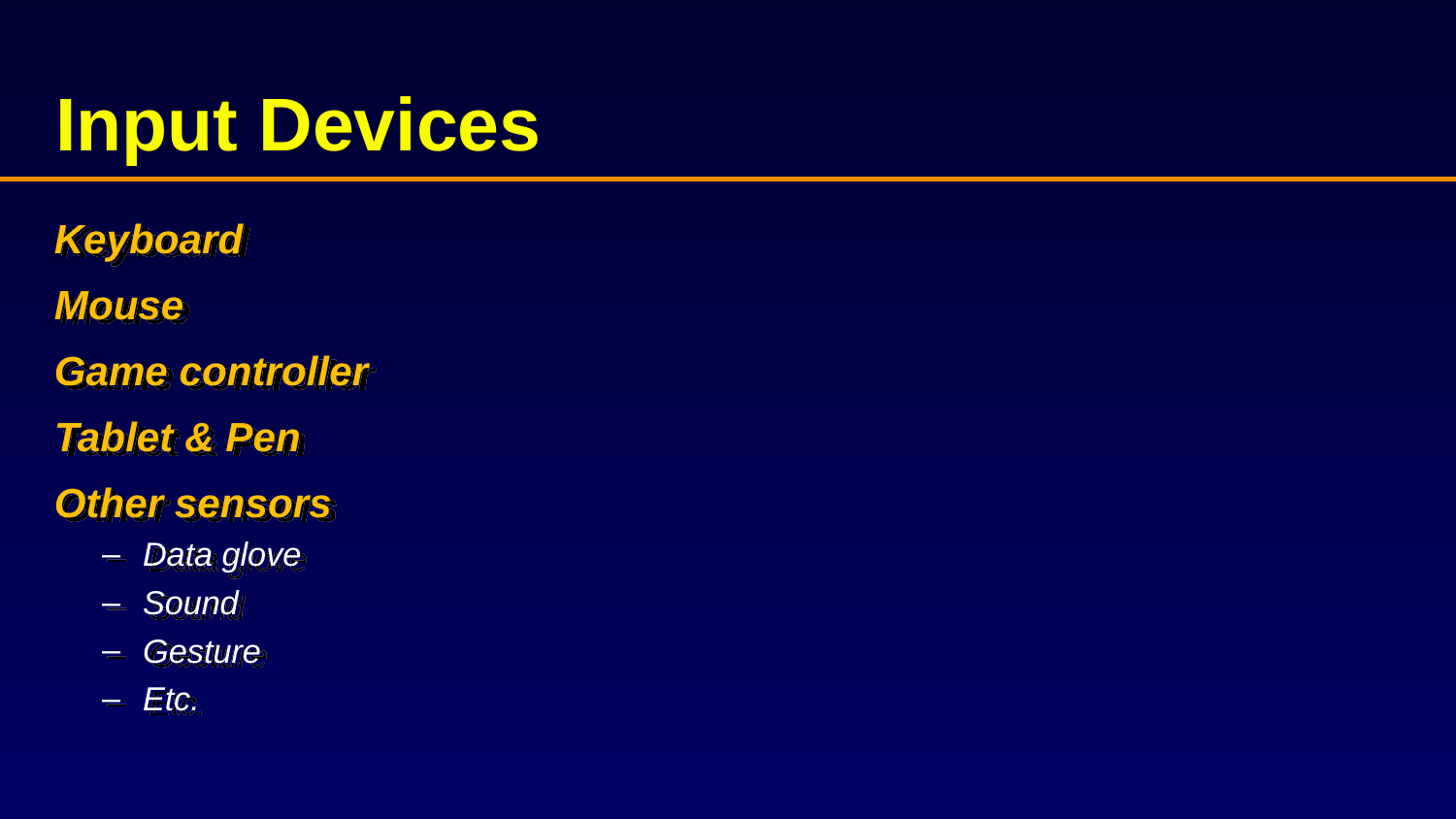

# Input Devices
Keyboard
Mouse
Game controller
Tablet & Pen
Other sensors
Data glove
Sound
Gesture
Etc.